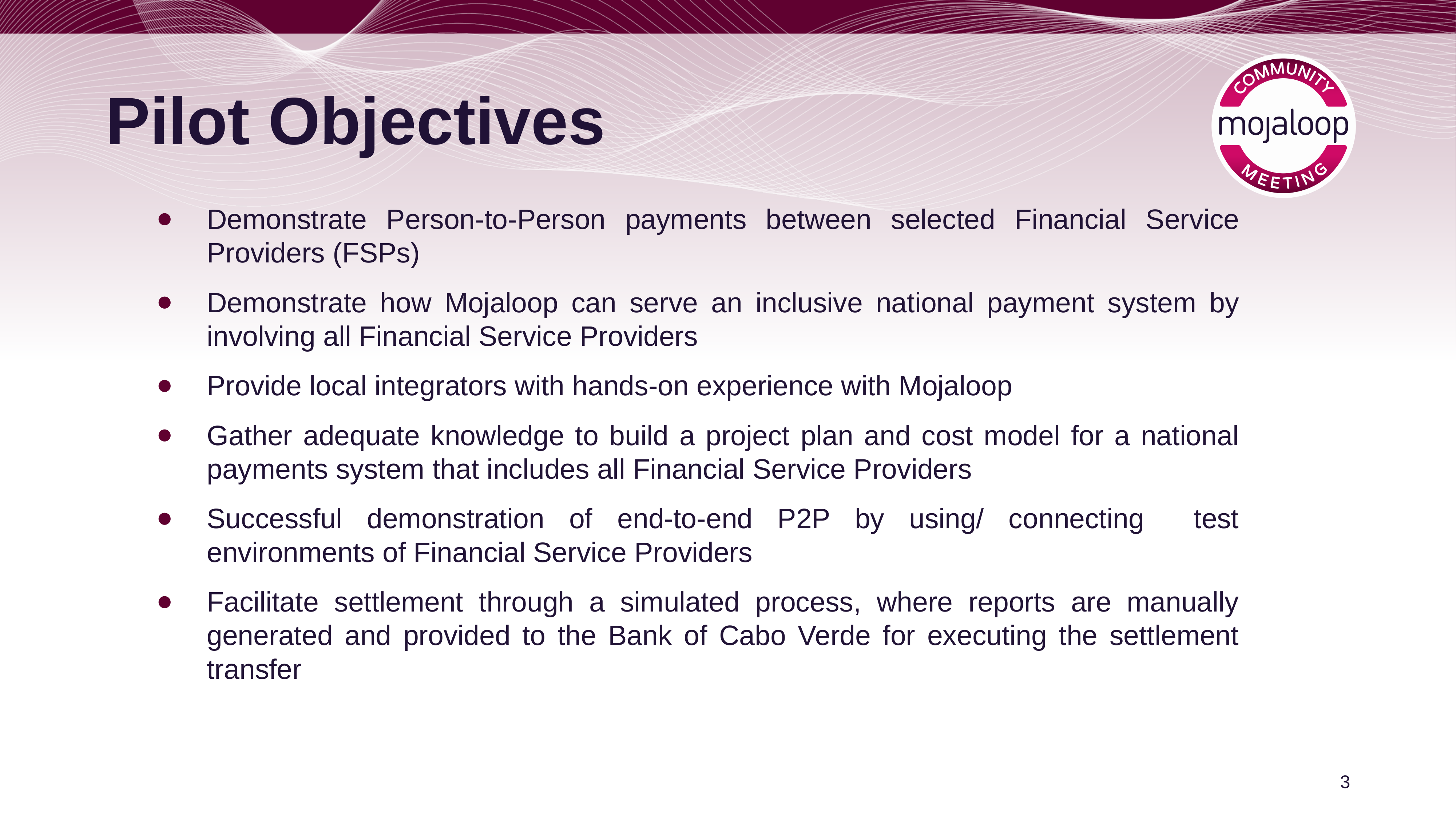

# Pilot Objectives
Demonstrate Person-to-Person payments between selected Financial Service Providers (FSPs)
Demonstrate how Mojaloop can serve an inclusive national payment system by involving all Financial Service Providers
Provide local integrators with hands-on experience with Mojaloop
Gather adequate knowledge to build a project plan and cost model for a national payments system that includes all Financial Service Providers
Successful demonstration of end-to-end P2P by using/ connecting  test environments of Financial Service Providers
Facilitate settlement through a simulated process, where reports are manually generated and provided to the Bank of Cabo Verde for executing the settlement transfer
3